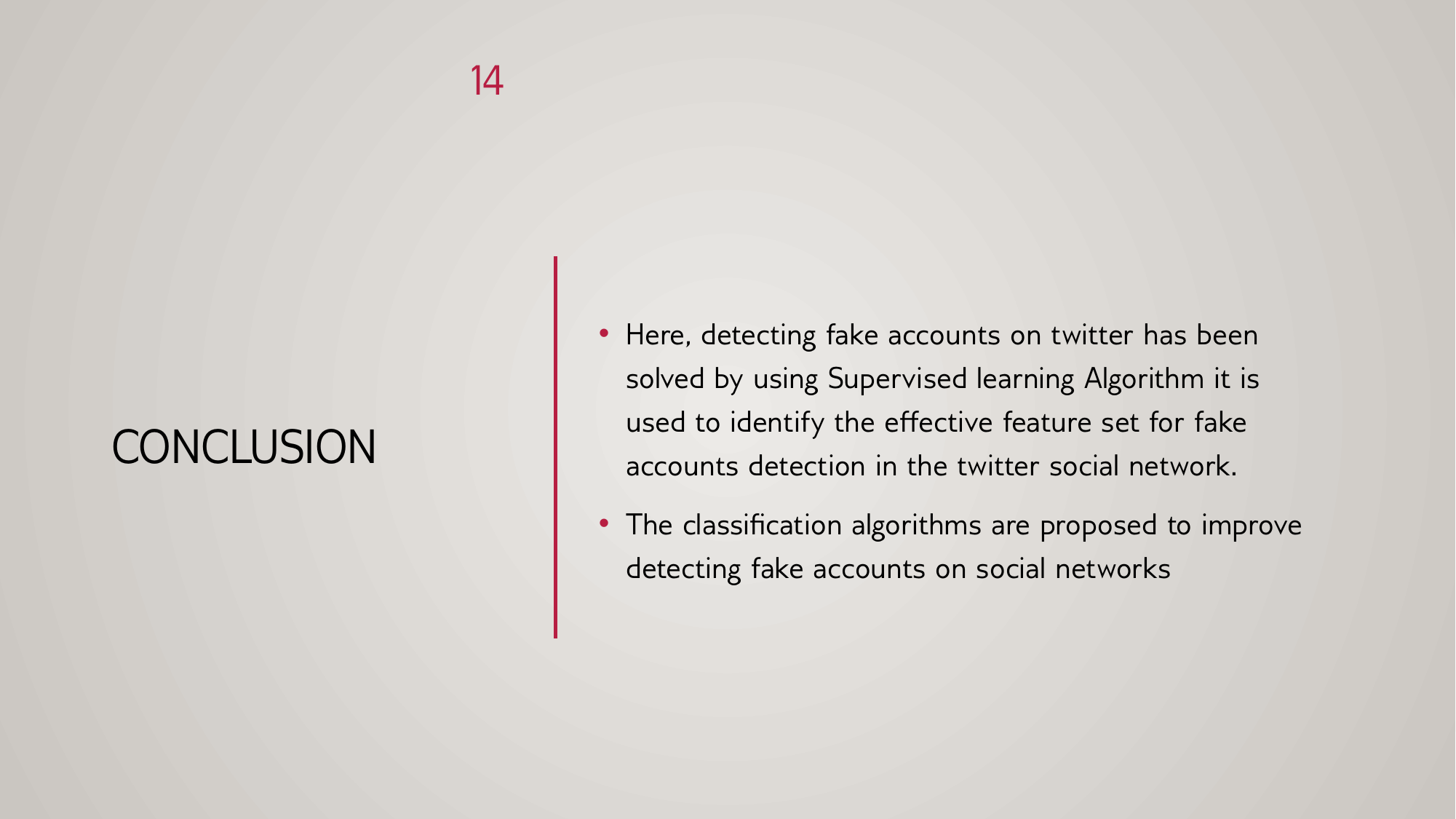

14
# Conclusion

Here, detecting fake accounts on twitter has been solved by using Supervised learning Algorithm it is used to identify the effective feature set for fake accounts detection in the twitter social network.
The classification algorithms are proposed to improve detecting fake accounts on social networks